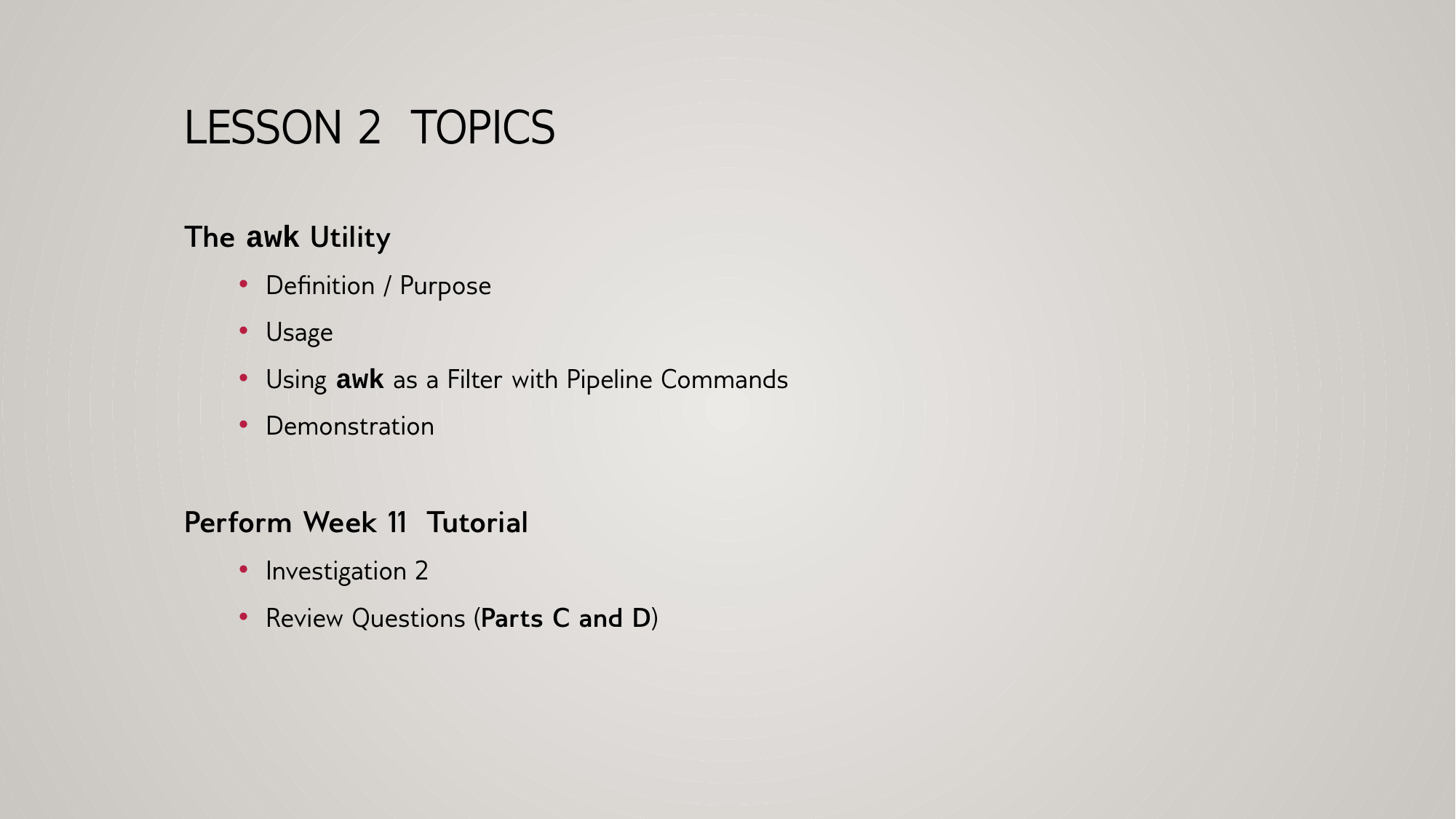

# Lesson 2  topics
The awk Utility
Definition / Purpose
Usage
Using awk as a Filter with Pipeline Commands
Demonstration
Perform Week 11  Tutorial
Investigation 2
Review Questions (Parts C and D)